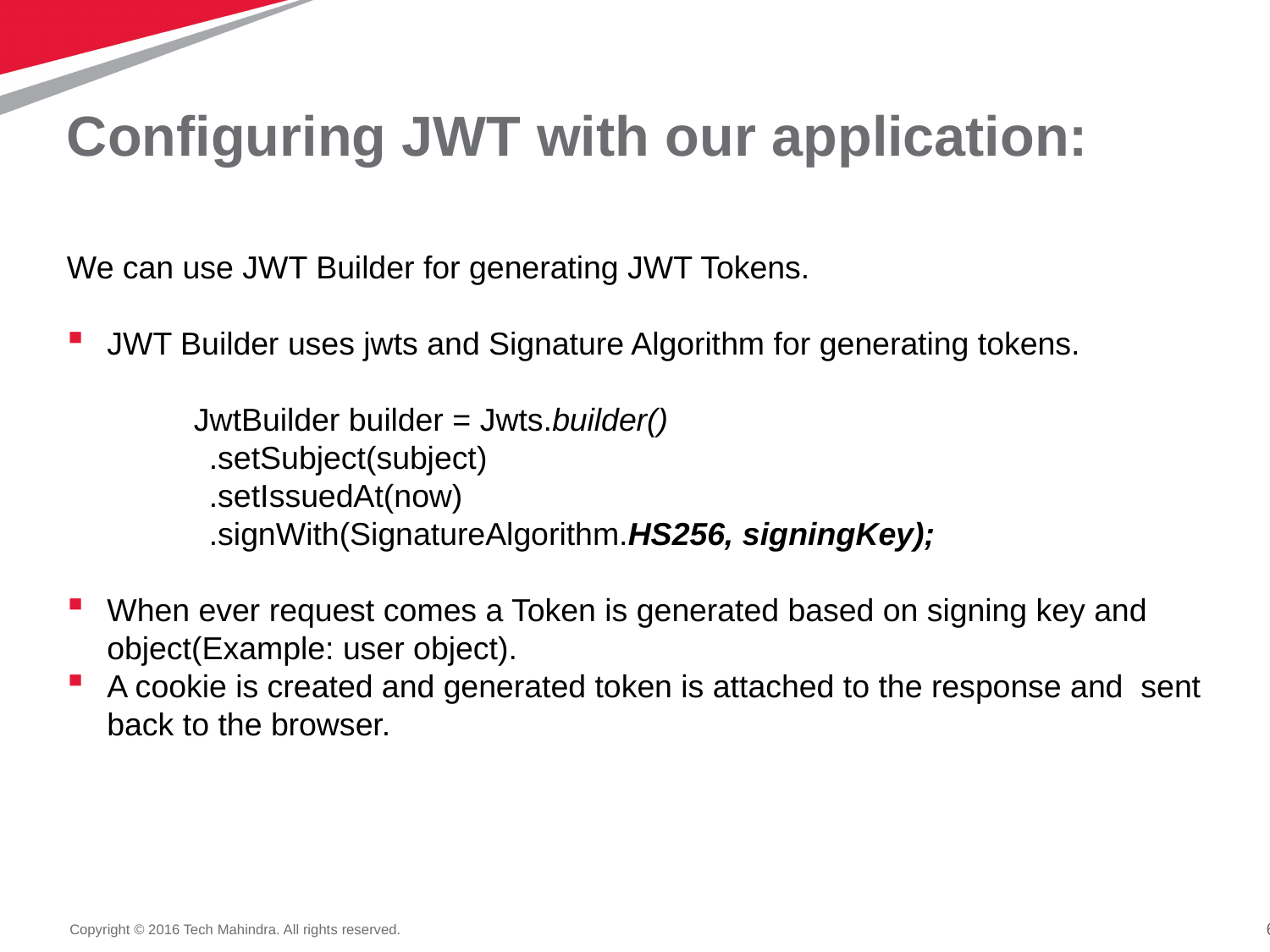

# Configuring JWT with our application:
We can use JWT Builder for generating JWT Tokens.

JWT Builder uses jwts and Signature Algorithm for generating tokens.

	JwtBuilder builder = Jwts.builder()
                .setSubject(subject)
                .setIssuedAt(now)
                .signWith(SignatureAlgorithm.HS256, signingKey);

When ever request comes a Token is generated based on signing key and object(Example: user object).
A cookie is created and generated token is attached to the response and  sent back to the browser.